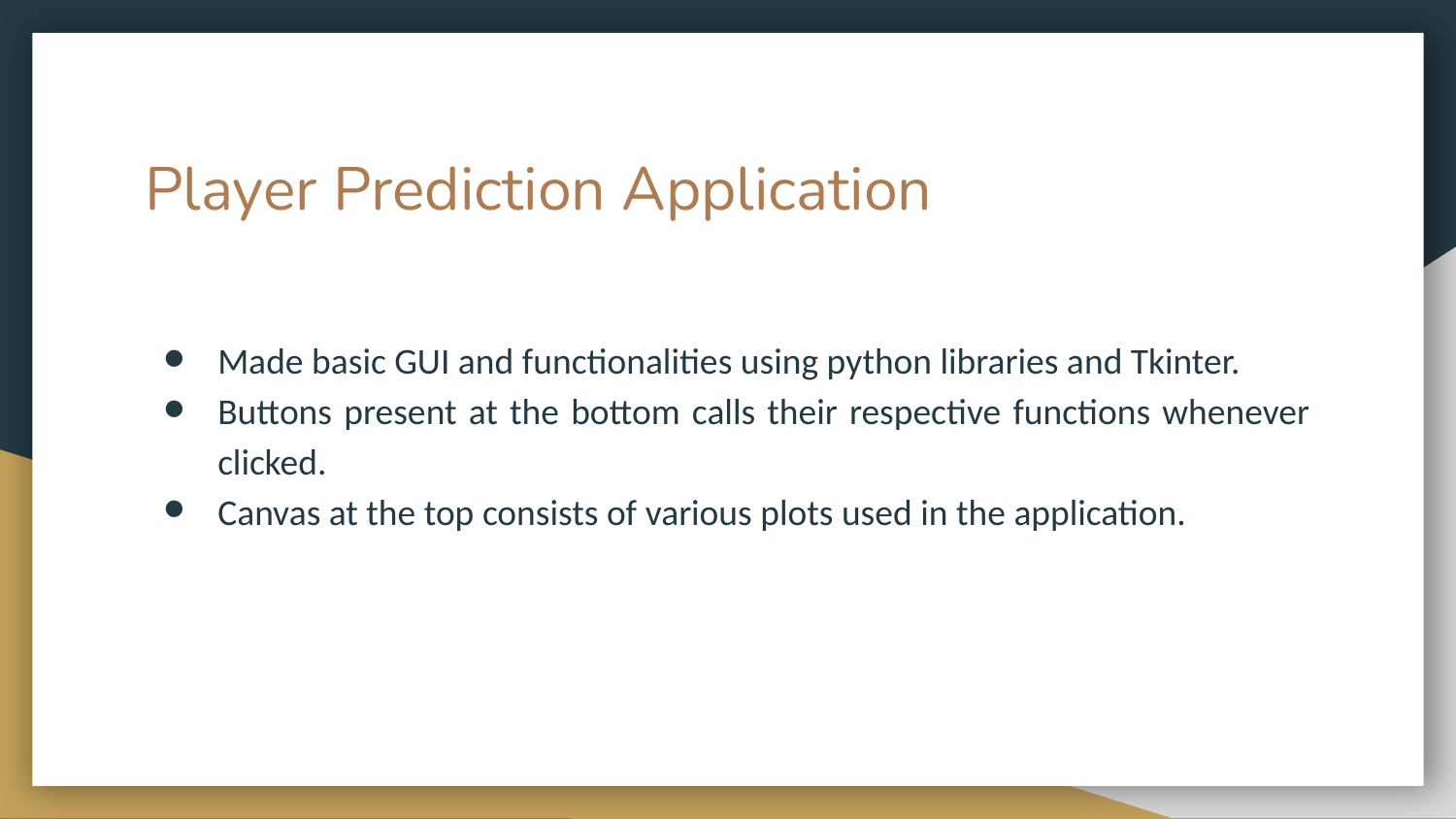

# Player Prediction Application
Made basic GUI and functionalities using python libraries and Tkinter.
Buttons present at the bottom calls their respective functions whenever clicked.
Canvas at the top consists of various plots used in the application.